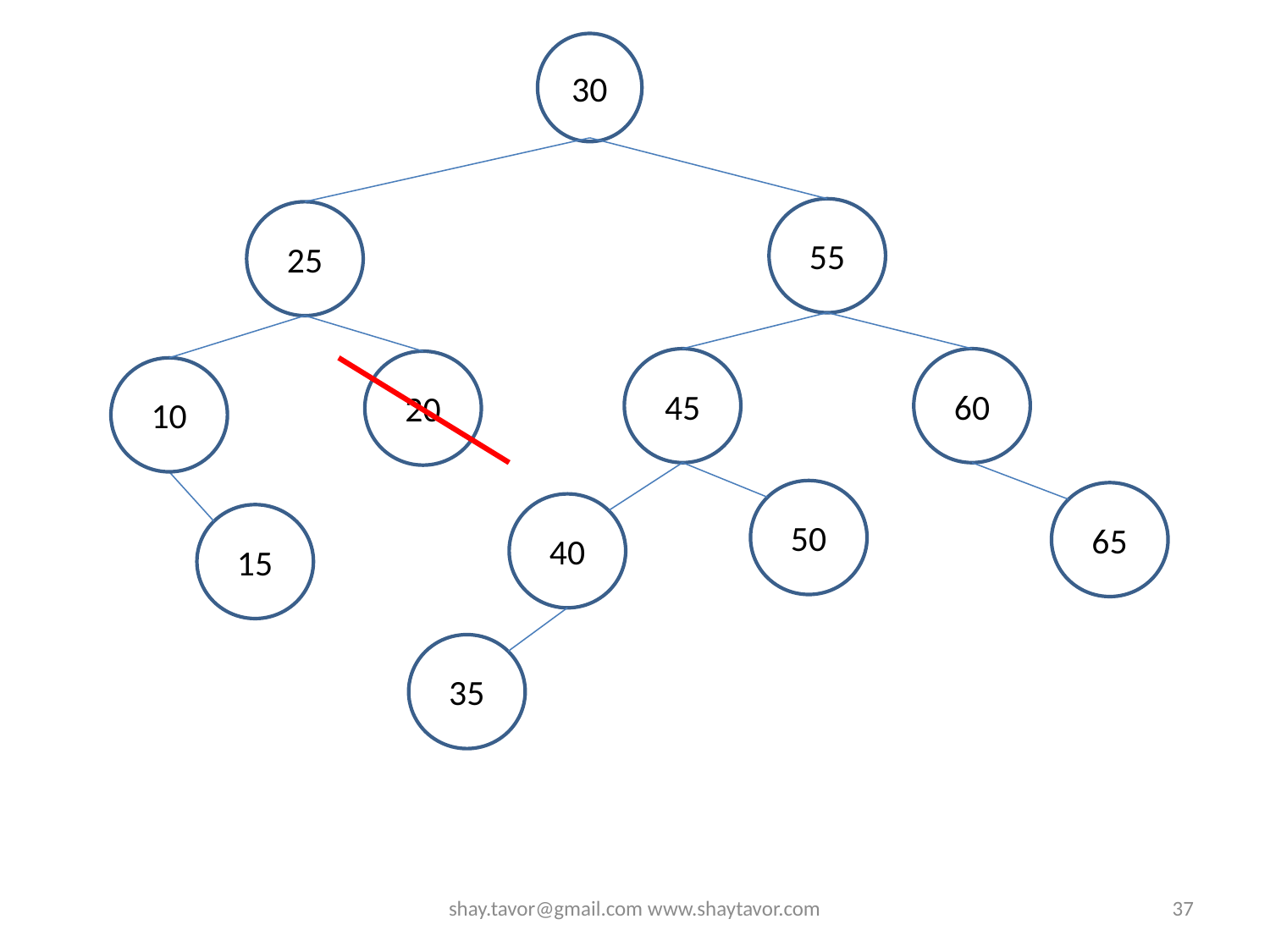

30
55
25
45
60
20
10
50
65
40
15
35
shay.tavor@gmail.com www.shaytavor.com
37